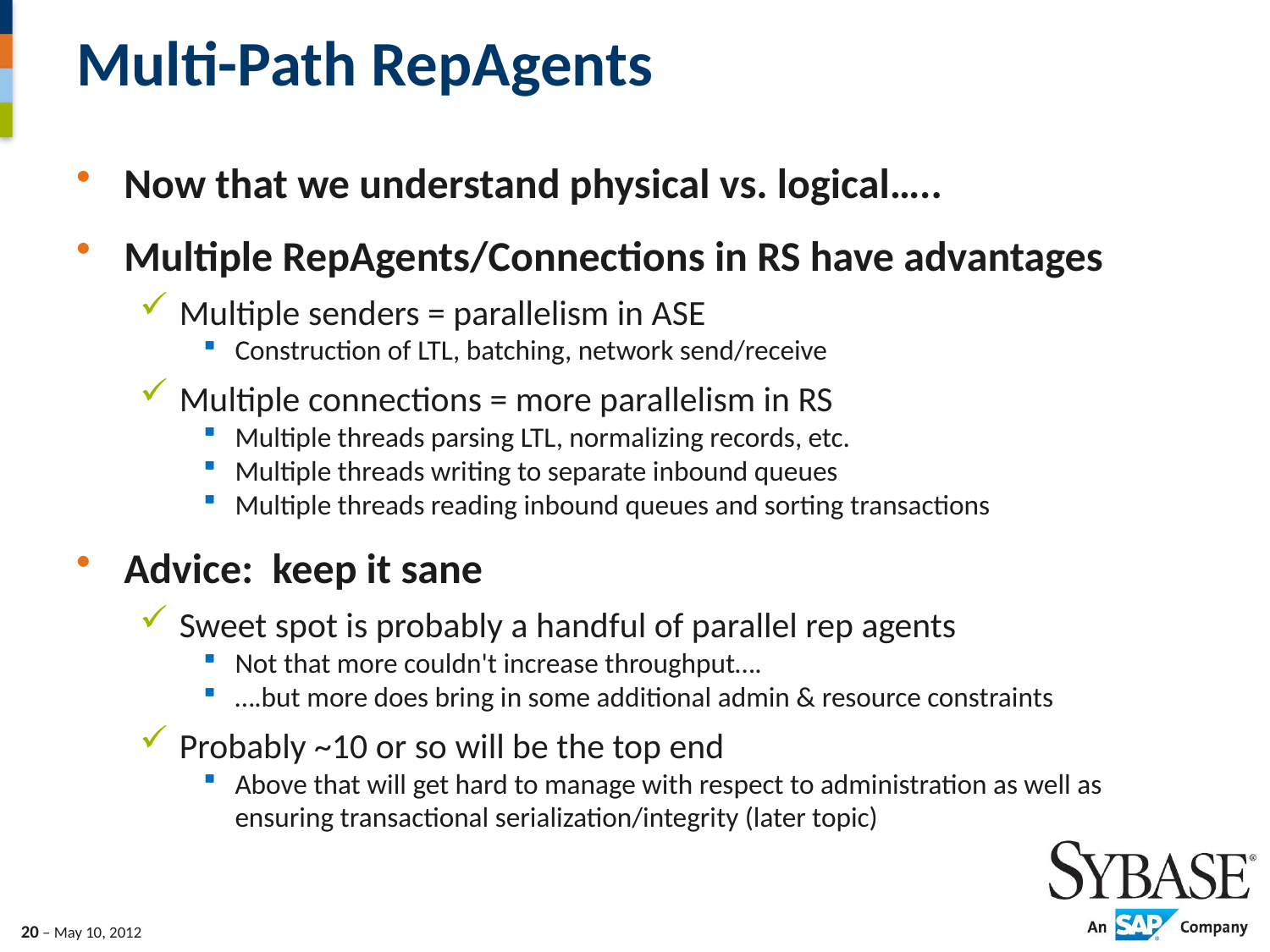

# Multi-Path RepAgents
Now that we understand physical vs. logical…..
Multiple RepAgents/Connections in RS have advantages
Multiple senders = parallelism in ASE
Construction of LTL, batching, network send/receive
Multiple connections = more parallelism in RS
Multiple threads parsing LTL, normalizing records, etc.
Multiple threads writing to separate inbound queues
Multiple threads reading inbound queues and sorting transactions
Advice:  keep it sane
Sweet spot is probably a handful of parallel rep agents
Not that more couldn't increase throughput….
….but more does bring in some additional admin & resource constraints
Probably ~10 or so will be the top end
Above that will get hard to manage with respect to administration as well as ensuring transactional serialization/integrity (later topic)